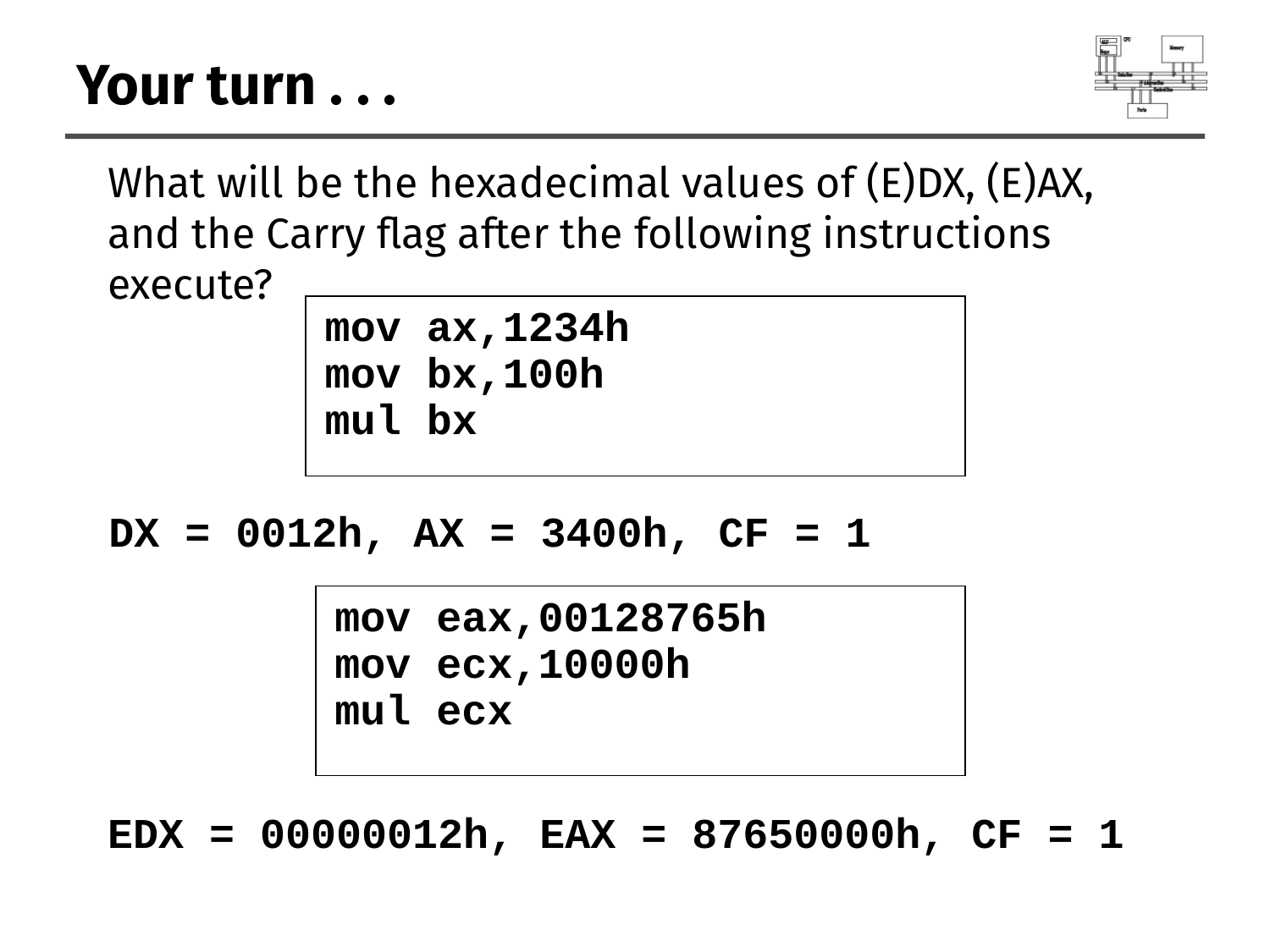

# Your turn . . .
What will be the hexadecimal values of (E)DX, (E)AX, and the Carry flag after the following instructions execute?
mov ax,1234h
mov bx,100h
mul bx
DX = 0012h, AX = 3400h, CF = 1
mov eax,00128765h
mov ecx,10000h
mul ecx
EDX = 00000012h, EAX = 87650000h, CF = 1